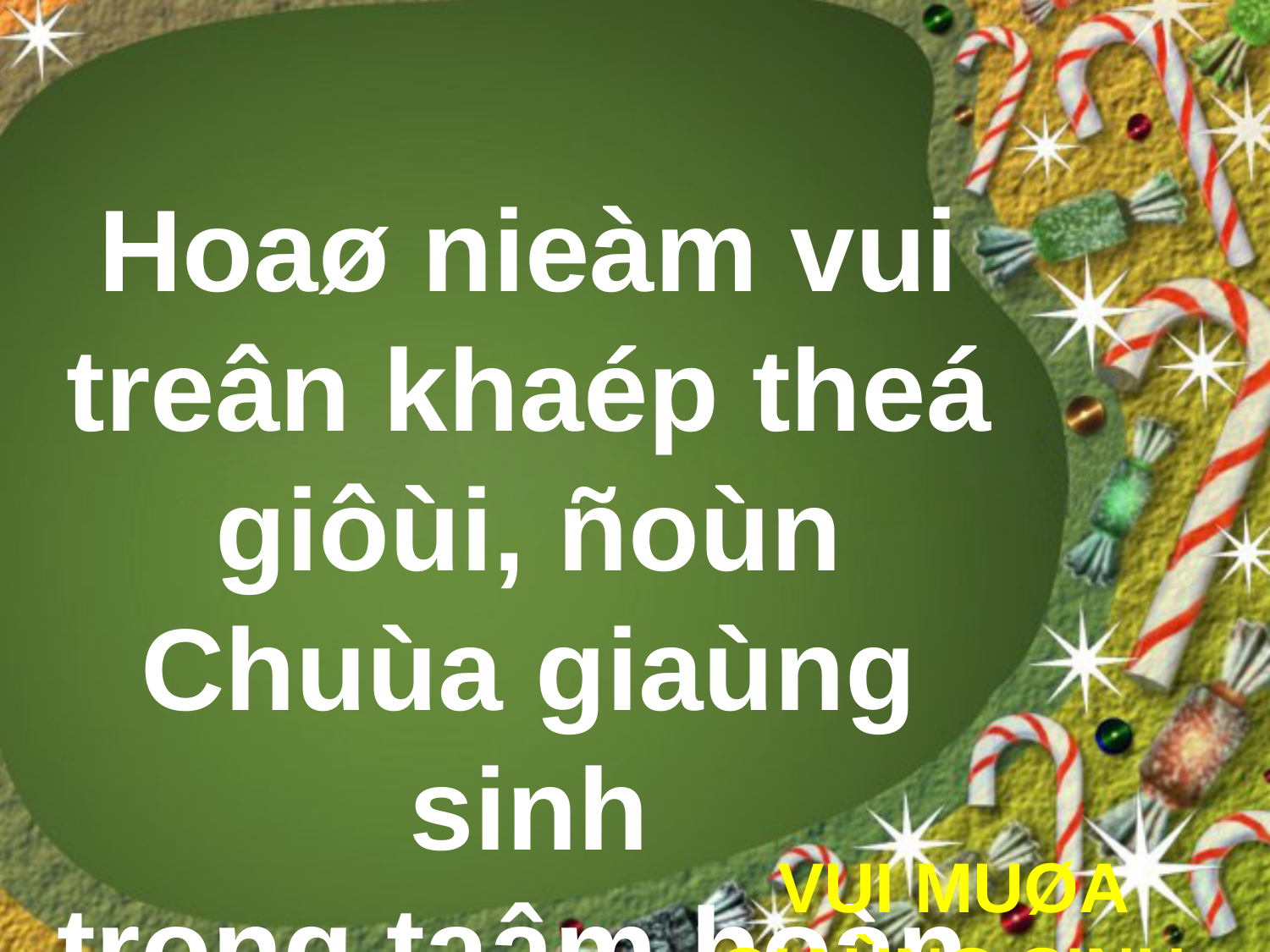

Hoaø nieàm vui treân khaép theá giôùi, ñoùn Chuùa giaùng sinh
trong taâm hoàn.
VUI MUØA GIAÙNG SINH